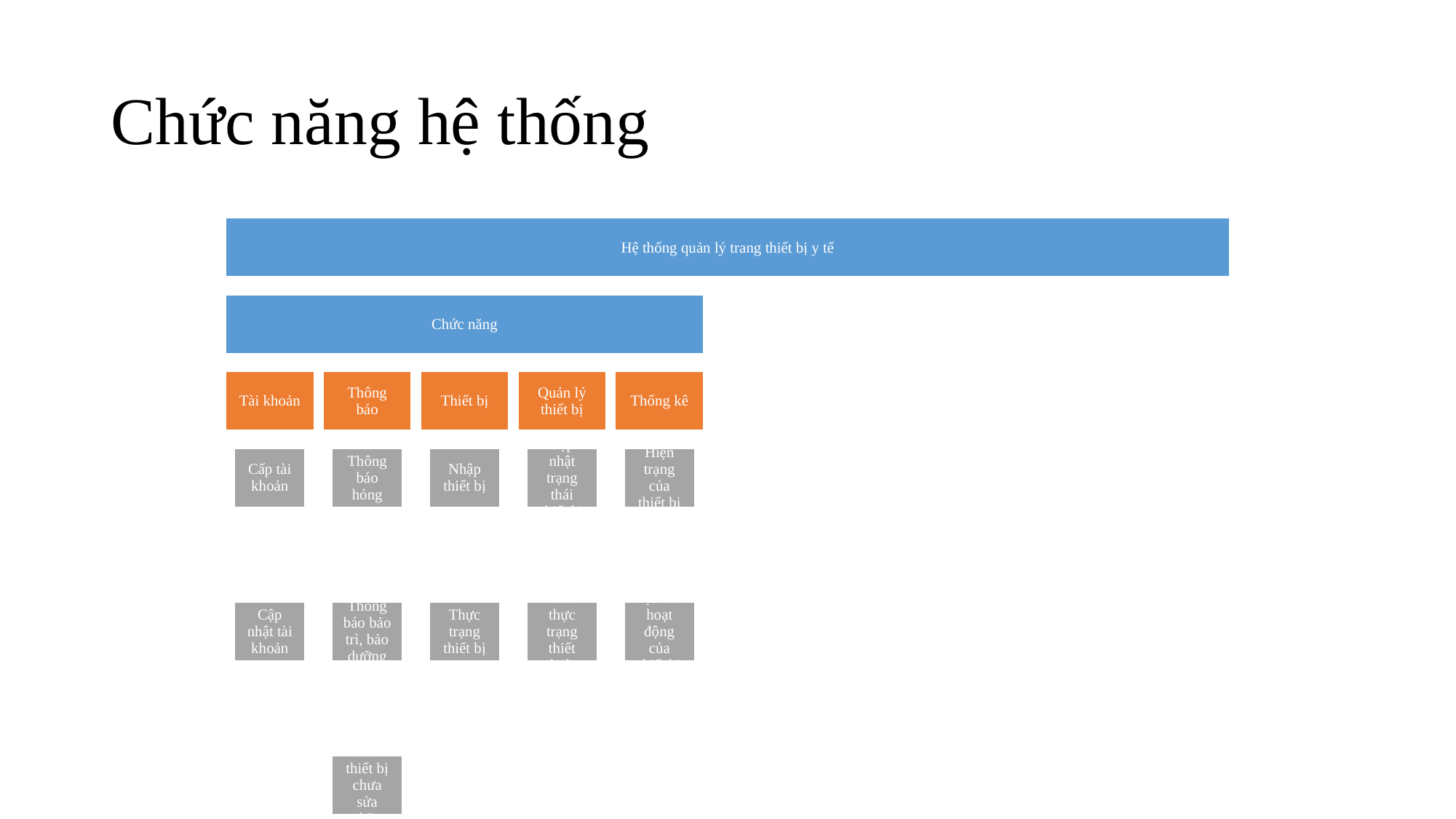

# Chức năng hệ thống
Hệ thống quản lý trang thiết bị y tế
Thiết bị
Thông báo
Quản lý thiết bị
Tài khoản
Chức năng
Thống kê
Cấp tài khoản
Cập nhật tài khoản
Thông báo hỏng
Thông báo bảo trì, bảo dưỡng
Nhập thiết bị
Thực trạng thiết bị
Cập nhật trạng thái thiết bị
Báo cáo thực trạng thiết bok quản lý
Hiện trạng của thiết bị
Lịch sử hoạt động của thiết bị